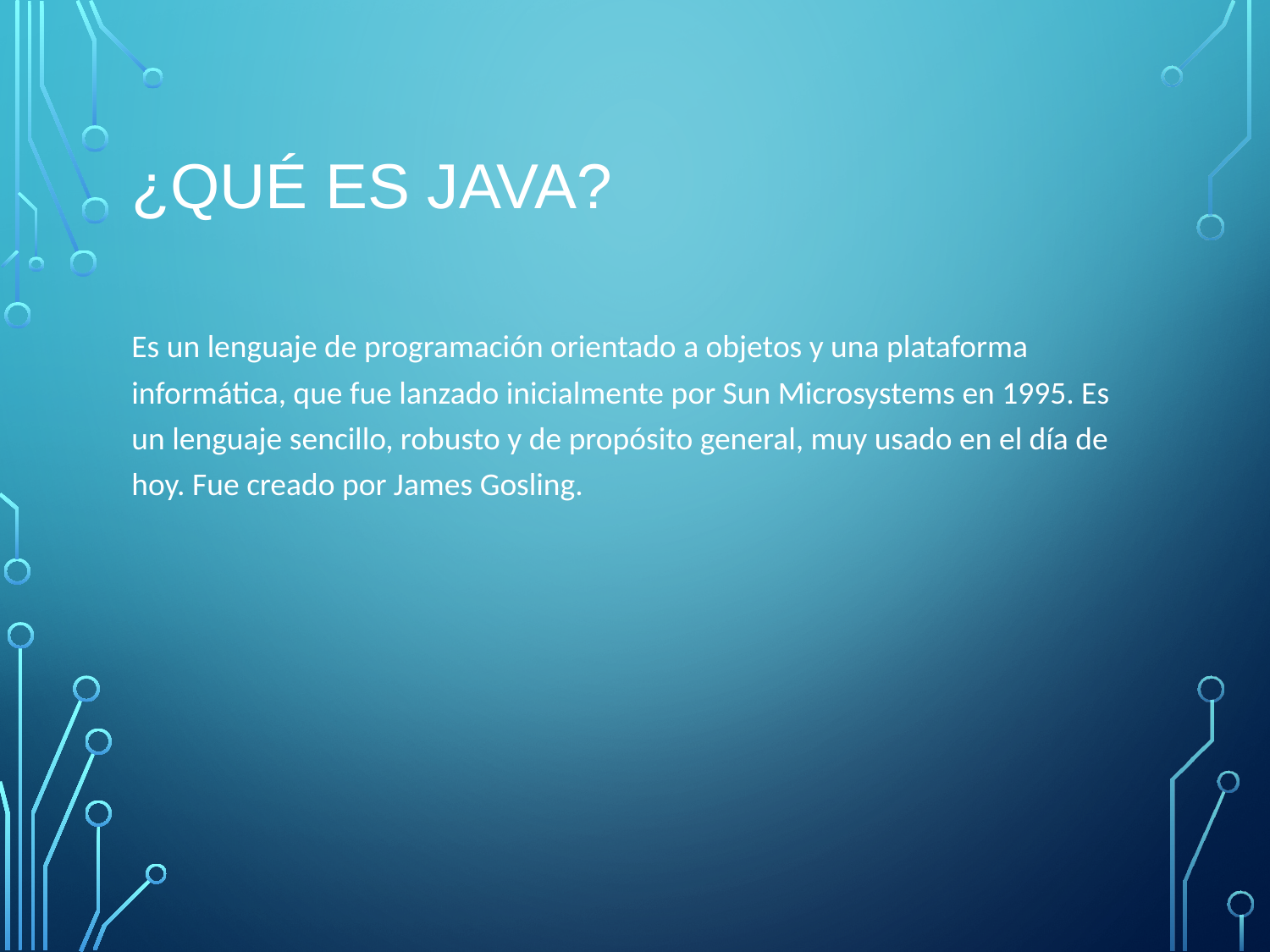

# ¿Qué es java?
Es un lenguaje de programación orientado a objetos y una plataforma informática, que fue lanzado inicialmente por Sun Microsystems en 1995. Es un lenguaje sencillo, robusto y de propósito general, muy usado en el día de hoy. Fue creado por James Gosling.